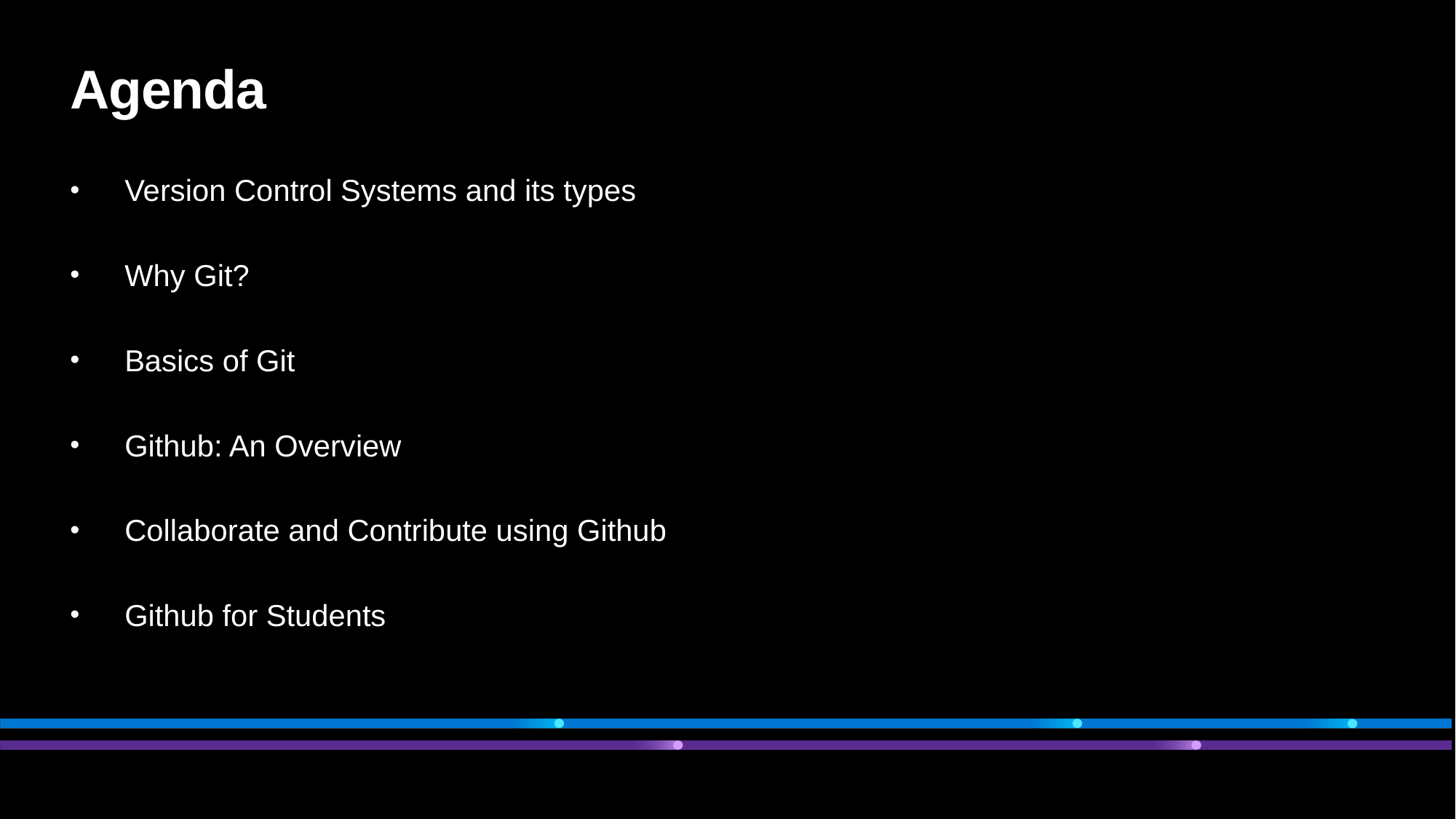

# Agenda
Version Control Systems and its types

Why Git?

Basics of Git

Github: An Overview

Collaborate and Contribute using Github

Github for Students